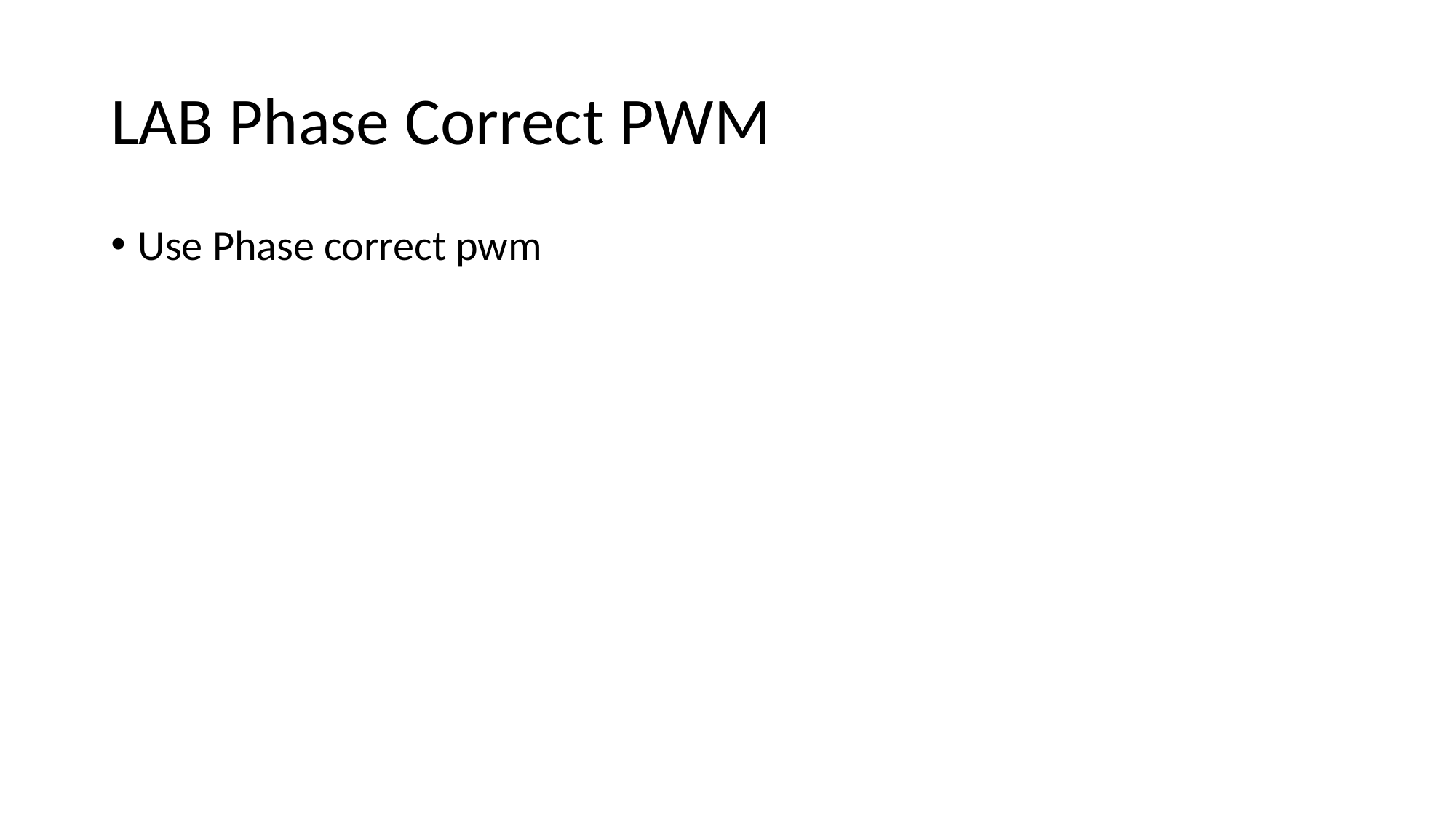

# LAB Phase Correct PWM
Use Phase correct pwm